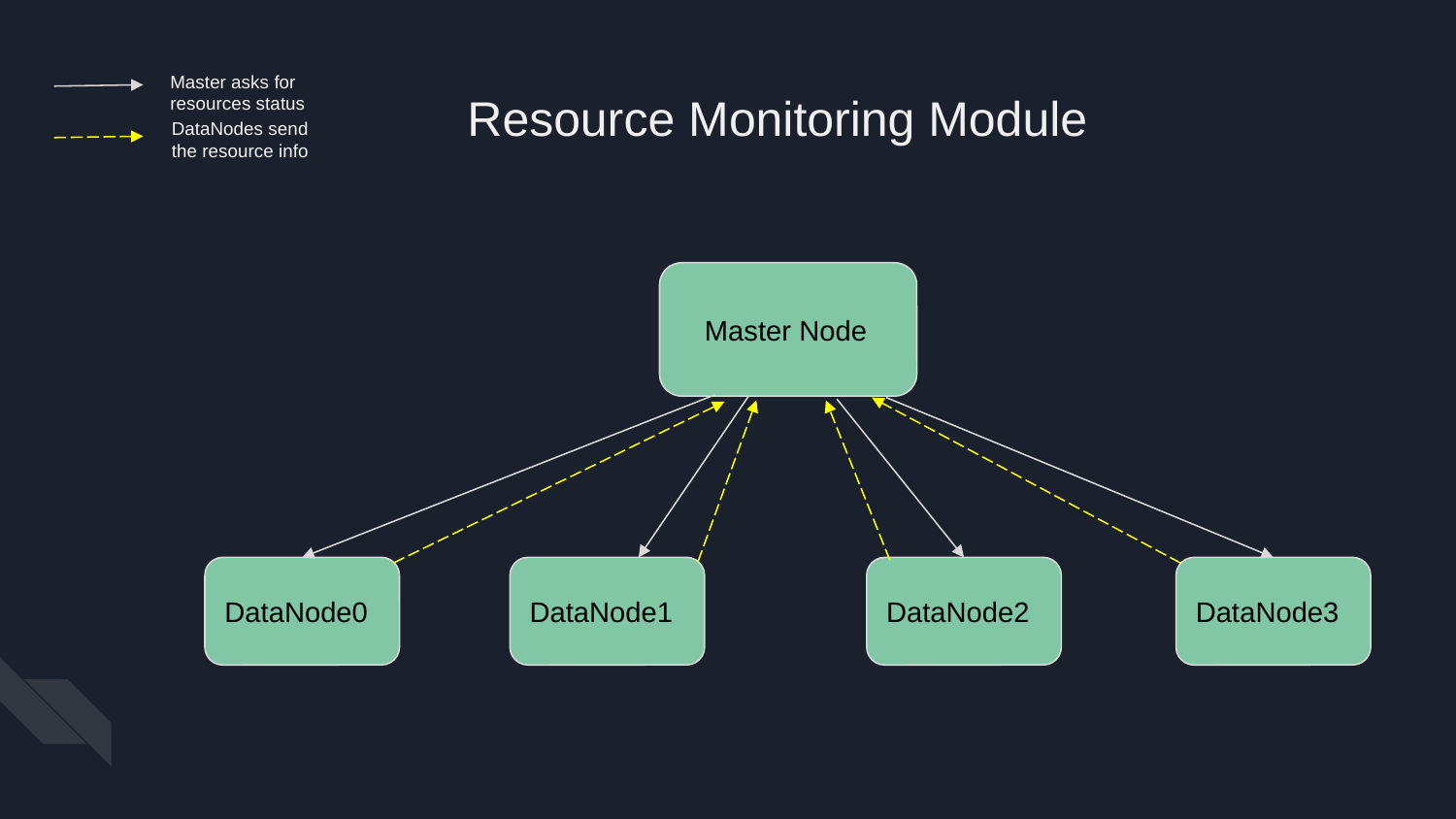

Master asks for resources status
   Resource Monitoring Module
DataNodes send the resource info
   Master Node
DataNode0
DataNode1
DataNode2
DataNode3